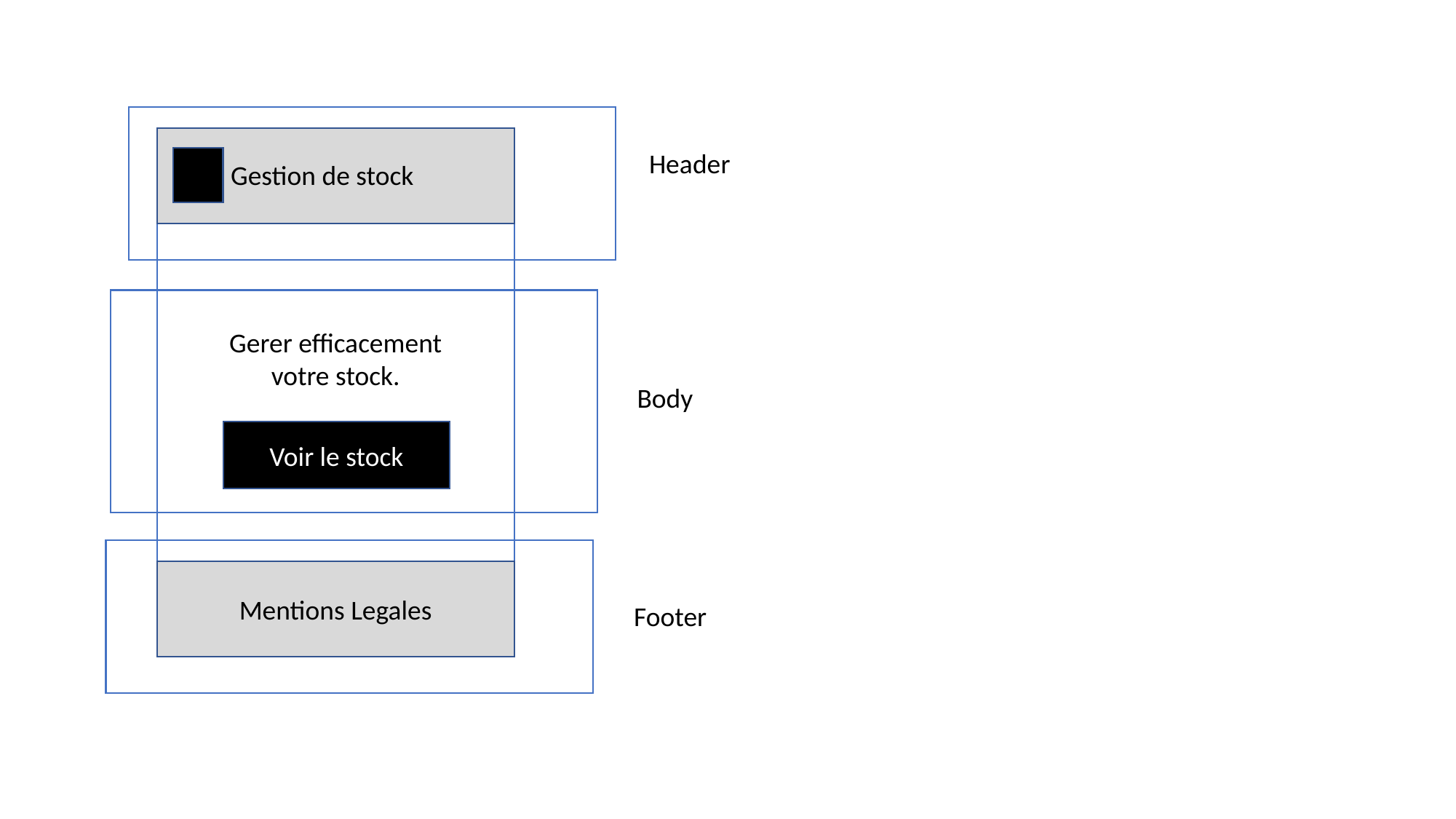

Header

Gestion de stock

Gerer efficacement votre stock.
Body
Voir le stock

Mentions Legales
Footer